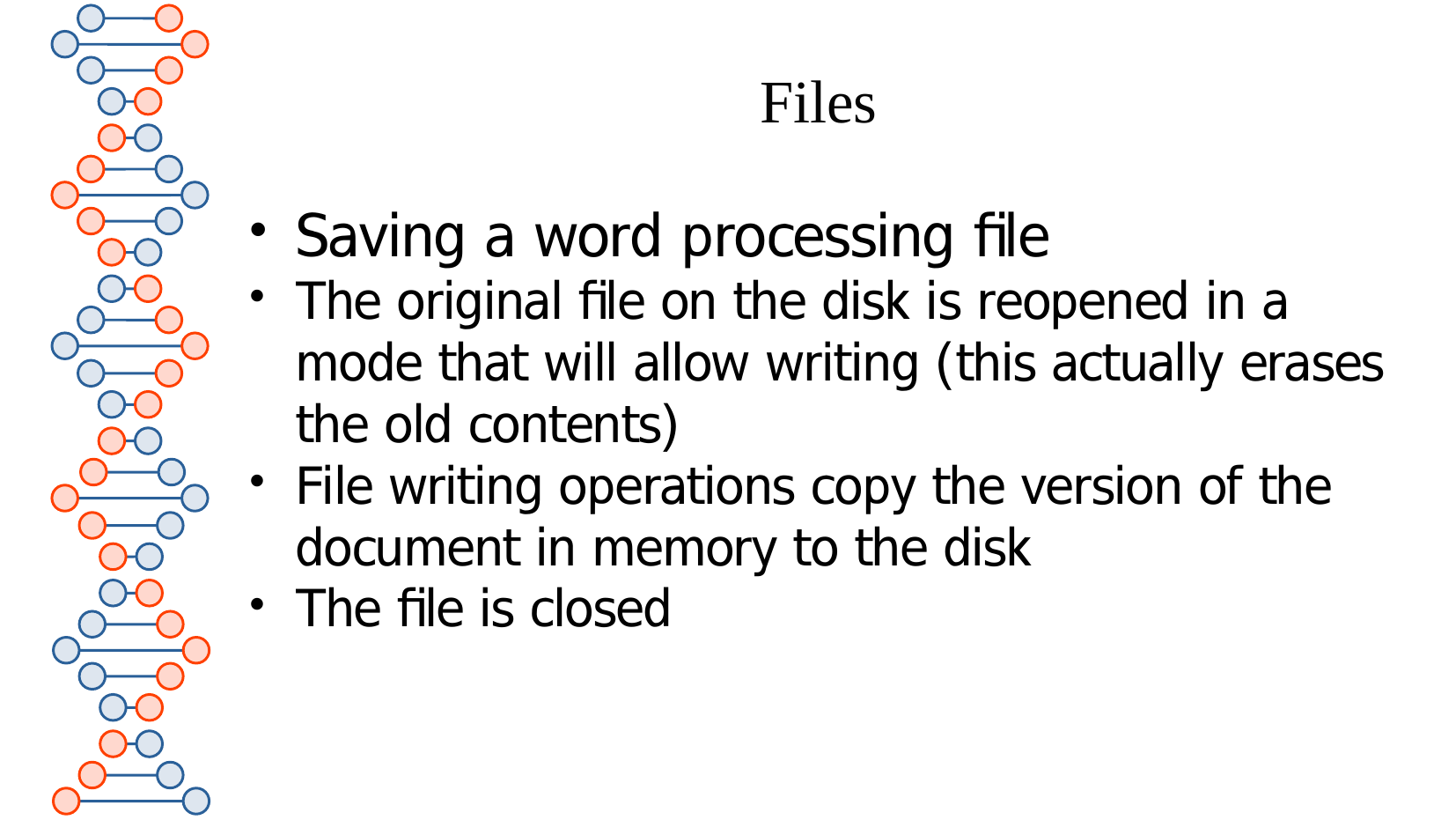

Files
Saving a word processing file
The original file on the disk is reopened in a mode that will allow writing (this actually erases the old contents)
File writing operations copy the version of the document in memory to the disk
The file is closed